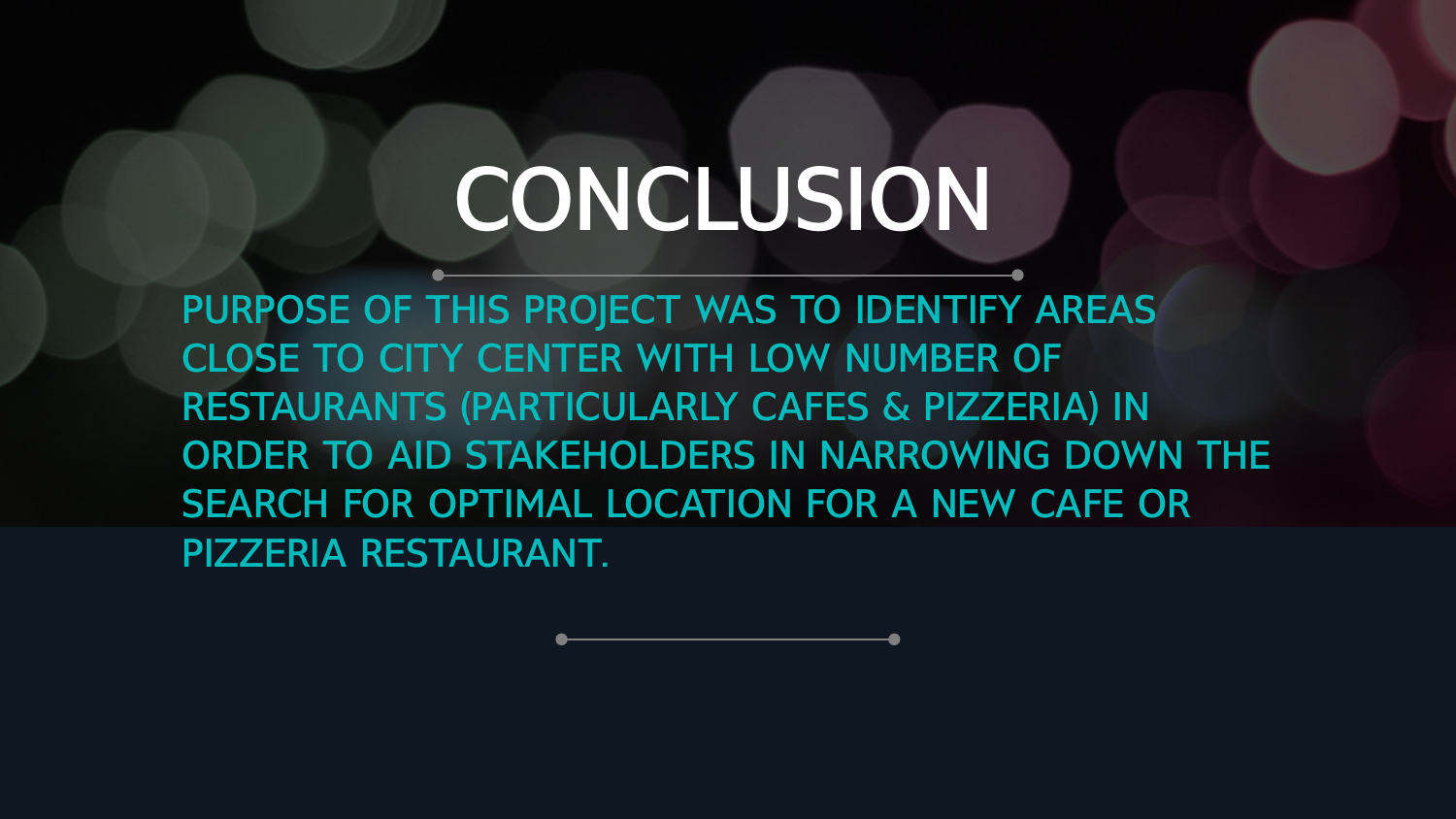

# CONCLUSION
PURPOSE OF THIS PROJECT WAS TO IDENTIFY AREAS CLOSE TO CITY CENTER WITH LOW NUMBER OF RESTAURANTS (PARTICULARLY CAFES & PIZZERIA) IN ORDER TO AID STAKEHOLDERS IN NARROWING DOWN THE SEARCH FOR OPTIMAL LOCATION FOR A NEW CAFE OR PIZZERIA RESTAURANT.